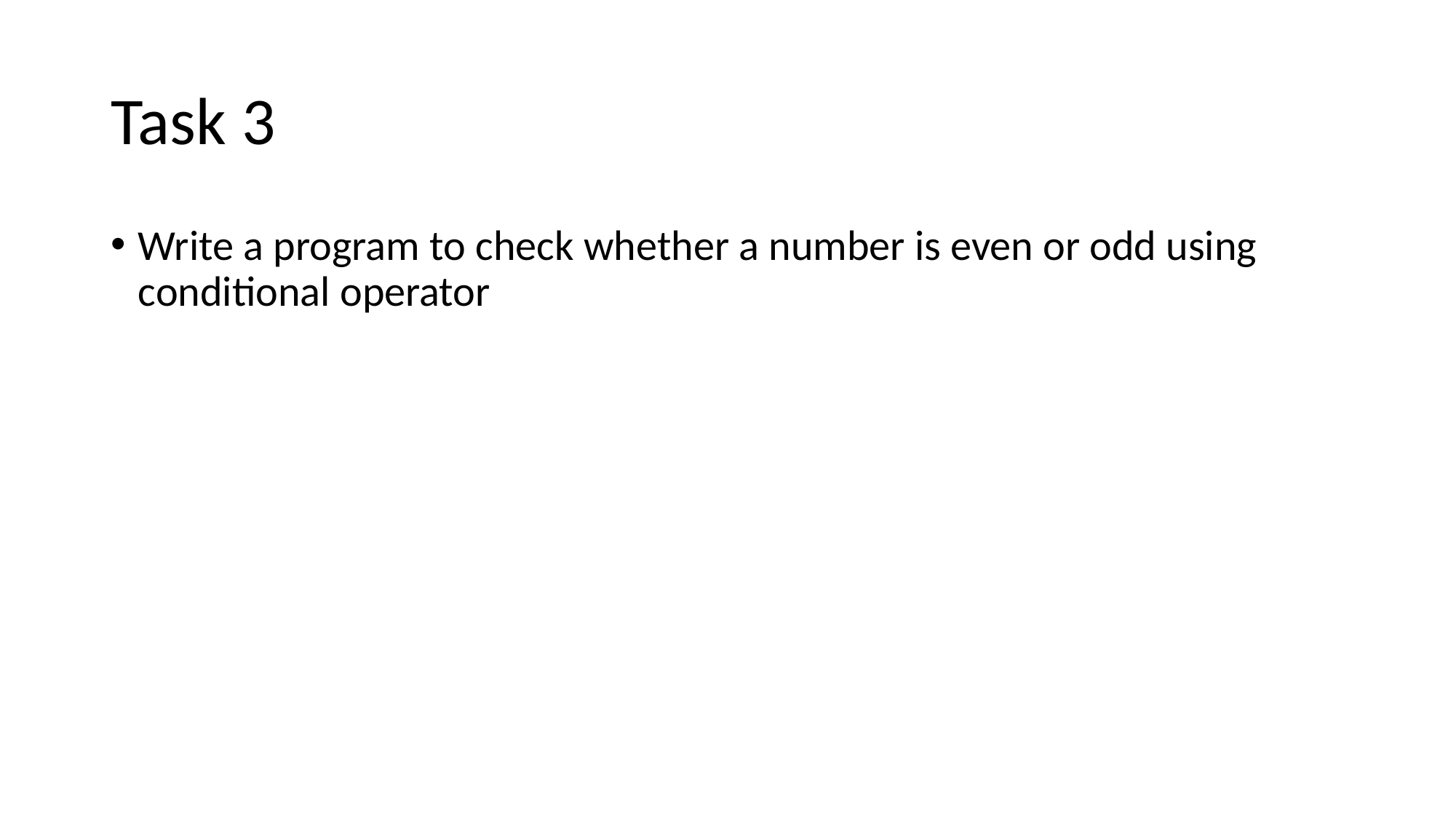

# Task 3
Write a program to check whether a number is even or odd using conditional operator